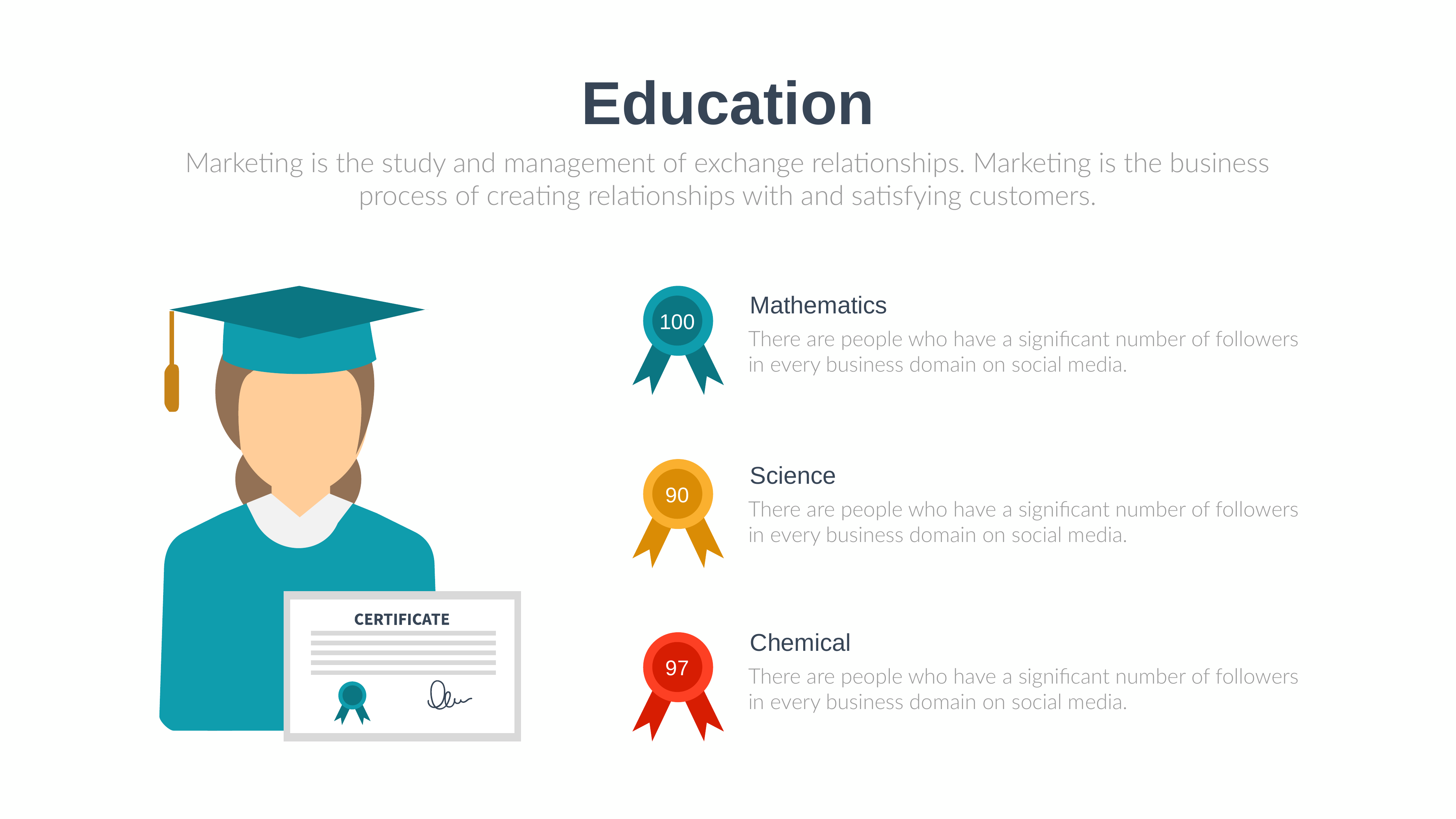

Education
Marketing is the study and management of exchange relationships. Marketing is the business process of creating relationships with and satisfying customers.

Mathematics
There are people who have a significant number of followers in every business domain on social media.
100

Science
There are people who have a significant number of followers in every business domain on social media.

90

Chemical
There are people who have a significant number of followers in every business domain on social media.

97